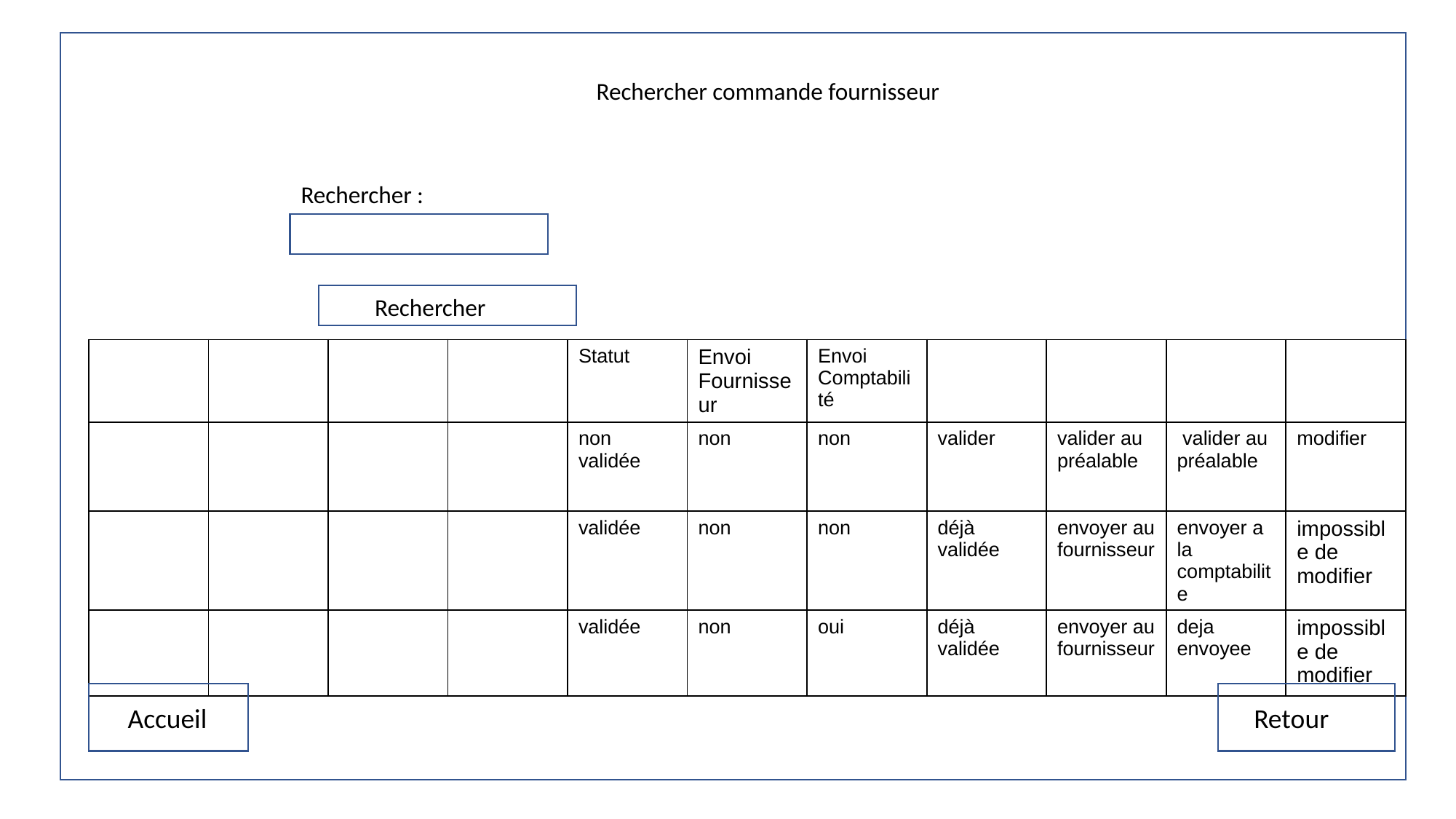

Rechercher commande fournisseur
Rechercher :

Rechercher
|  |  |  |  | Statut | Envoi Fournisseur | Envoi Comptabilité |  |  |  |  |
| --- | --- | --- | --- | --- | --- | --- | --- | --- | --- | --- |
|  |  |  |  | non validée | non | non | valider | valider au préalable | valider au préalable | modifier |
|  |  |  |  | validée | non | non | déjà validée | envoyer au fournisseur | envoyer a la comptabilite | impossible de modifier |
|  |  |  |  | validée | non | oui | déjà validée | envoyer au fournisseur | deja envoyee | impossible de modifier |

Accueil
Retour